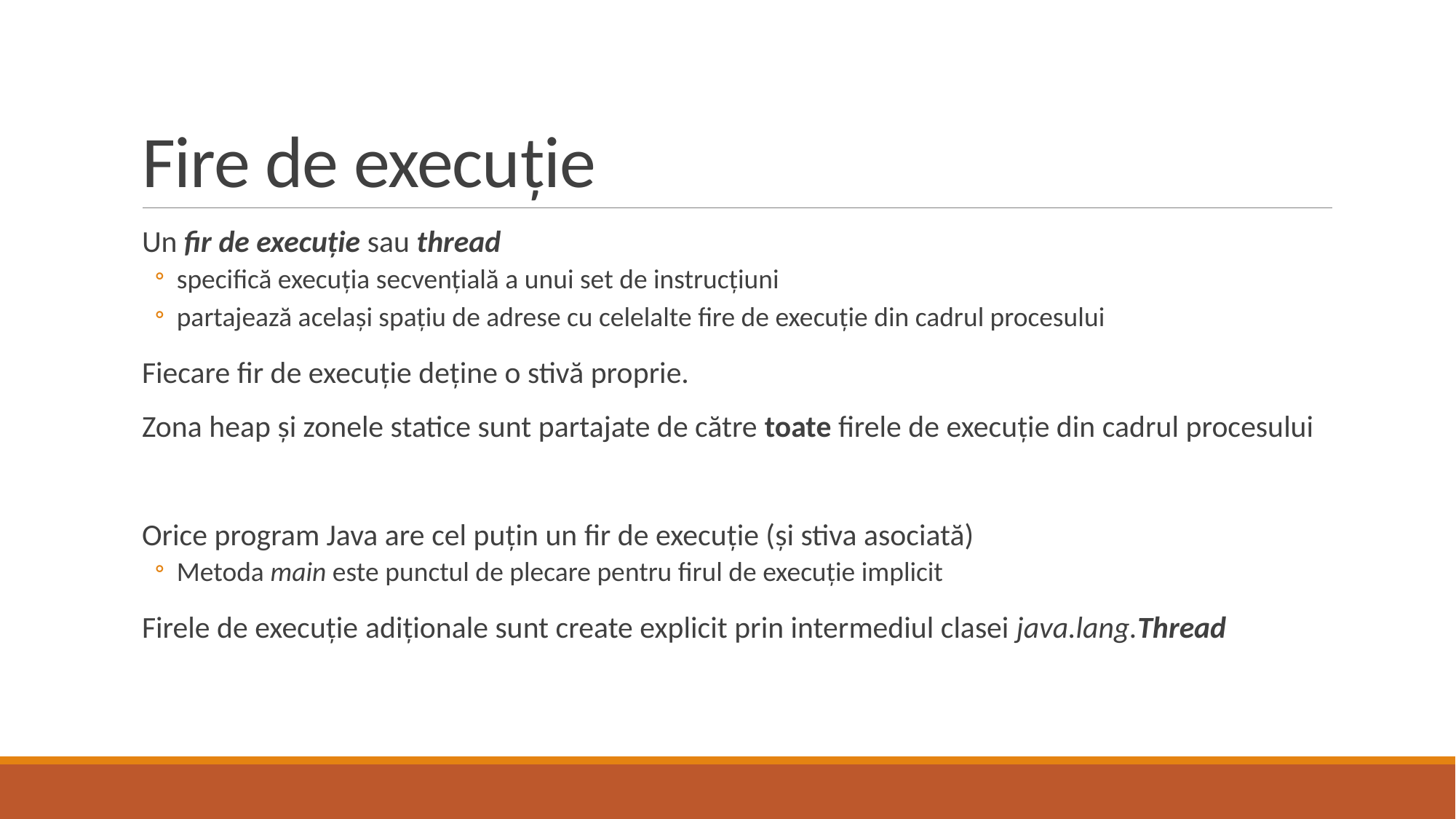

# Fire de execuție
Un fir de execuție sau thread
specifică execuția secvențială a unui set de instrucțiuni
partajează același spațiu de adrese cu celelalte fire de execuție din cadrul procesului
Fiecare fir de execuție deține o stivă proprie.
Zona heap și zonele statice sunt partajate de către toate firele de execuție din cadrul procesului

Orice program Java are cel puțin un fir de execuție (și stiva asociată)
Metoda main este punctul de plecare pentru firul de execuție implicit
Firele de execuție adiționale sunt create explicit prin intermediul clasei java.lang.Thread